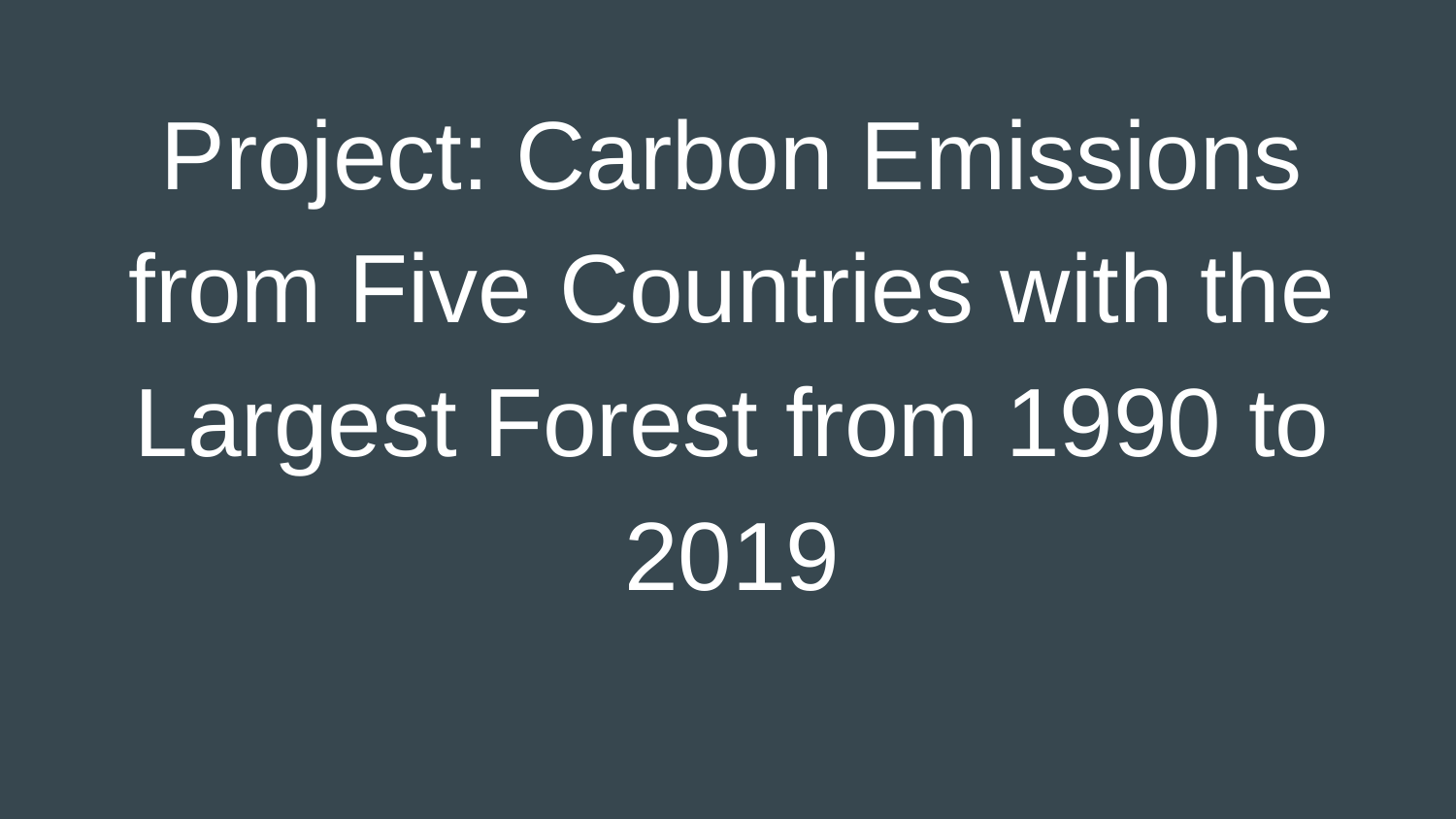

# Project: Carbon Emissions from Five Countries with the Largest Forest from 1990 to 2019